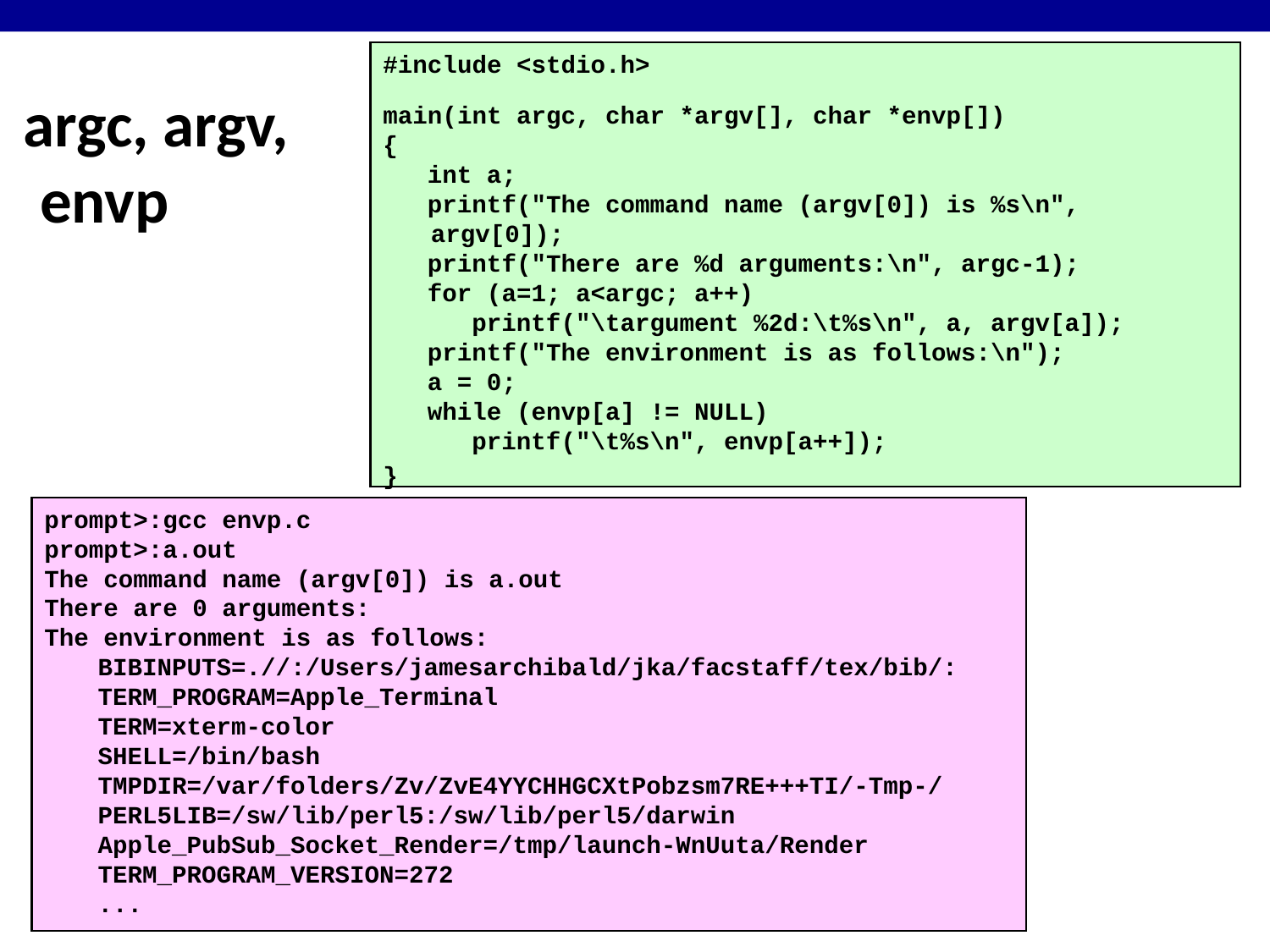

# argc, argv, envp
#include <stdio.h>

main(int argc, char *argv[], char *envp[])
{
   int a;
   printf("The command name (argv[0]) is %s\n", argv[0]);
   printf("There are %d arguments:\n", argc-1);
   for (a=1; a<argc; a++)
      printf("\targument %2d:\t%s\n", a, argv[a]);
   printf("The environment is as follows:\n");
   a = 0;
   while (envp[a] != NULL)
      printf("\t%s\n", envp[a++]);
}
prompt>:gcc envp.c
prompt>:a.out
The command name (argv[0]) is a.out
There are 0 arguments:
The environment is as follows:
	BIBINPUTS=.//:/Users/jamesarchibald/jka/facstaff/tex/bib/:
	TERM_PROGRAM=Apple_Terminal
	TERM=xterm-color
	SHELL=/bin/bash
	TMPDIR=/var/folders/Zv/ZvE4YYCHHGCXtPobzsm7RE+++TI/-Tmp-/
	PERL5LIB=/sw/lib/perl5:/sw/lib/perl5/darwin
	Apple_PubSub_Socket_Render=/tmp/launch-WnUuta/Render
	TERM_PROGRAM_VERSION=272
	...